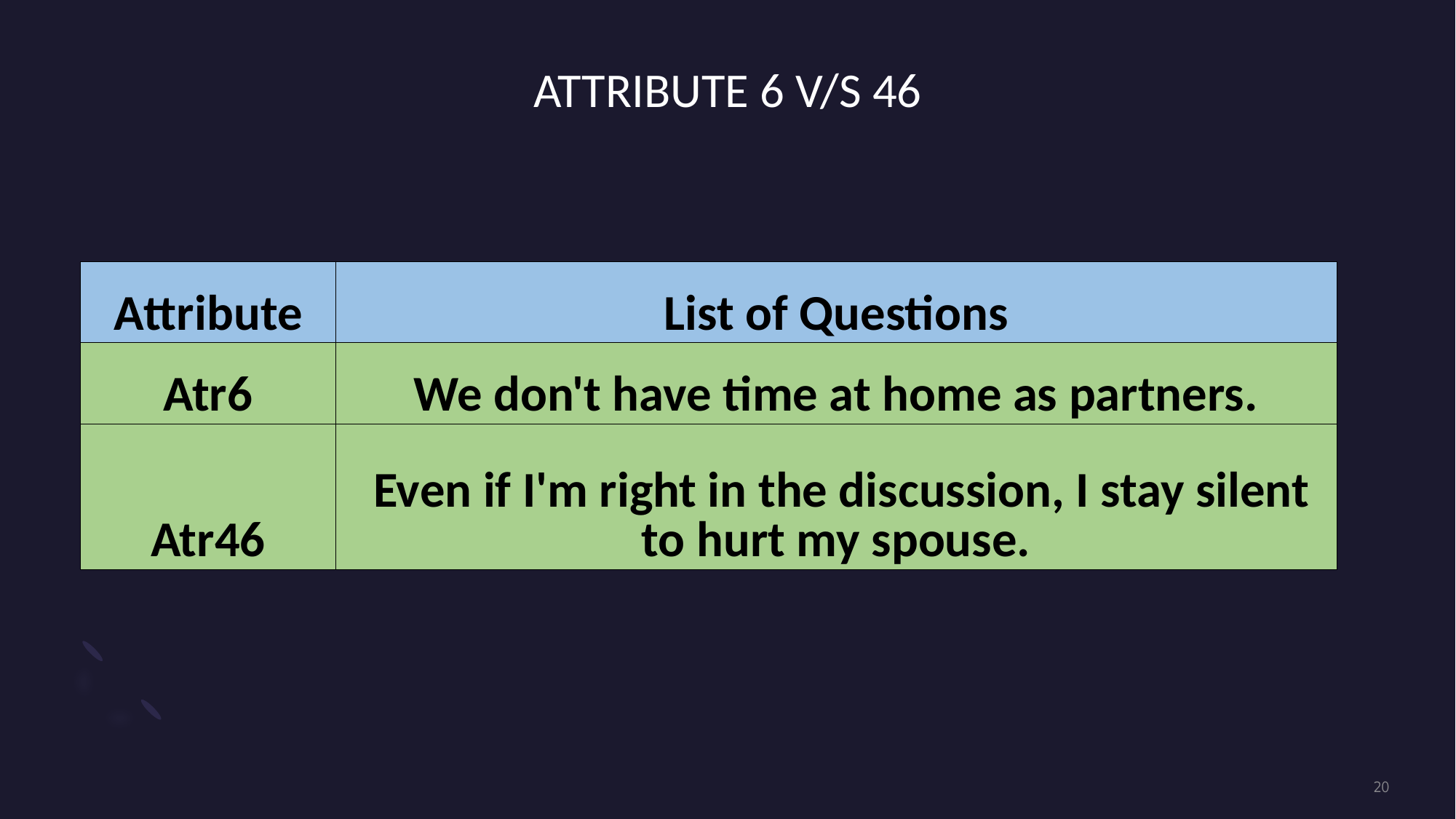

# ATTRIBUTE 6 V/S 46

| Attribute | List of Questions |
| --- | --- |
| Atr6 | We don't have time at home as partners. |
| Atr46 | Even if I'm right in the discussion, I stay silent to hurt my spouse. |
20